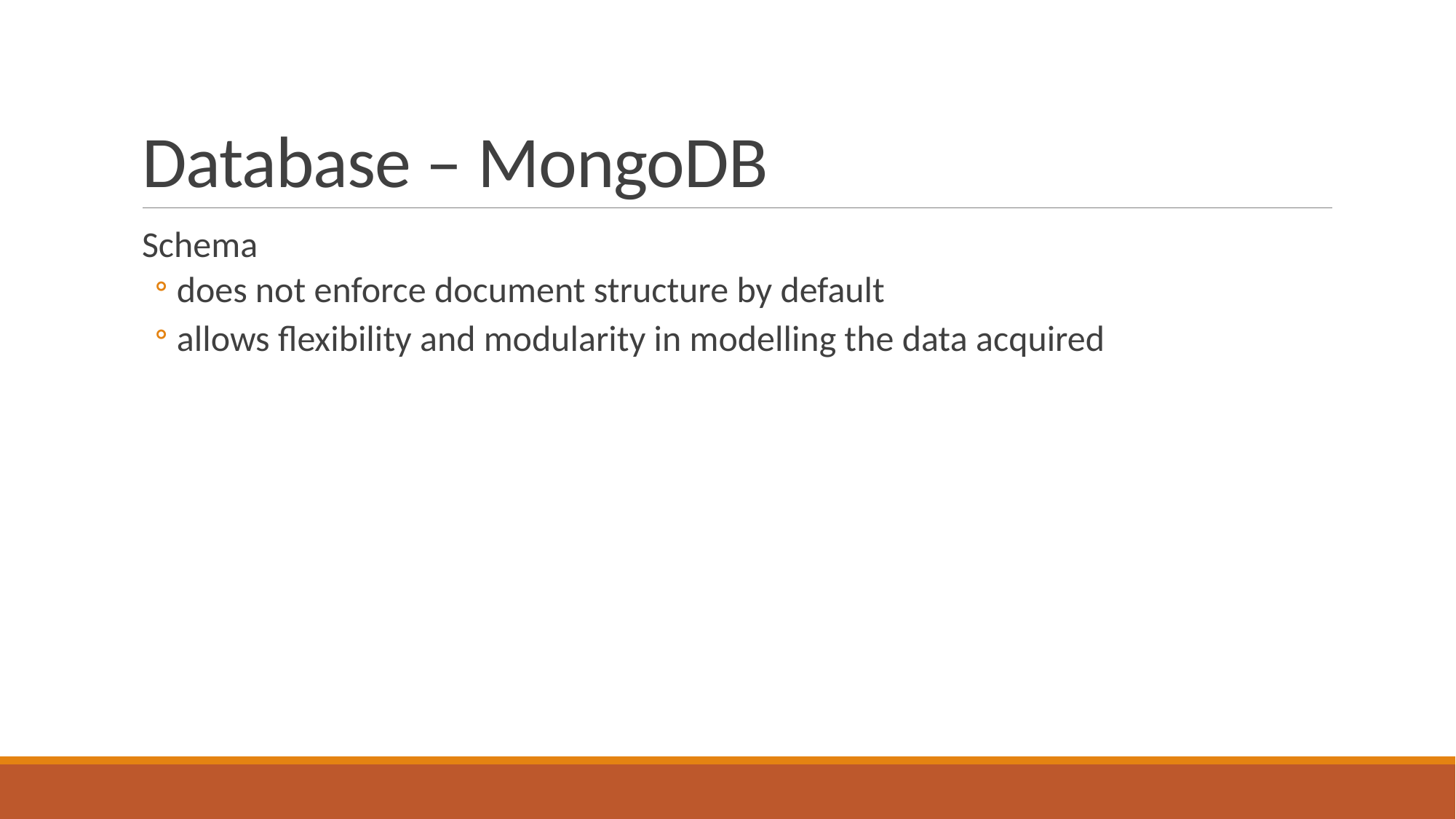

# Database – MongoDB
Schema
does not enforce document structure by default
allows flexibility and modularity in modelling the data acquired